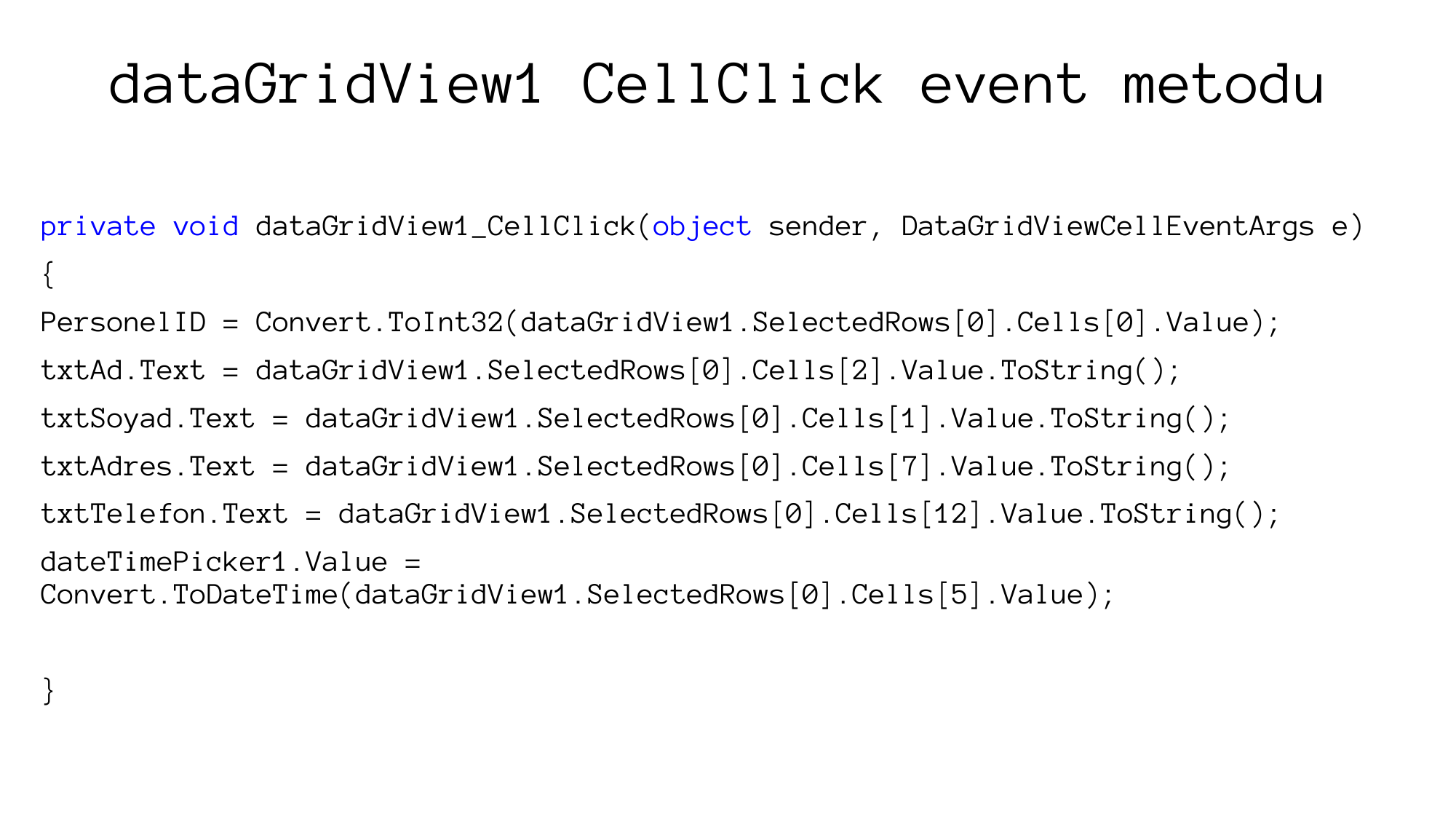

# dataGridView1 CellClick event metodu
private void dataGridView1_CellClick(object sender, DataGridViewCellEventArgs e)
{
PersonelID = Convert.ToInt32(dataGridView1.SelectedRows[0].Cells[0].Value);
txtAd.Text = dataGridView1.SelectedRows[0].Cells[2].Value.ToString();
txtSoyad.Text = dataGridView1.SelectedRows[0].Cells[1].Value.ToString();
txtAdres.Text = dataGridView1.SelectedRows[0].Cells[7].Value.ToString();
txtTelefon.Text = dataGridView1.SelectedRows[0].Cells[12].Value.ToString();
dateTimePicker1.Value = Convert.ToDateTime(dataGridView1.SelectedRows[0].Cells[5].Value);

}